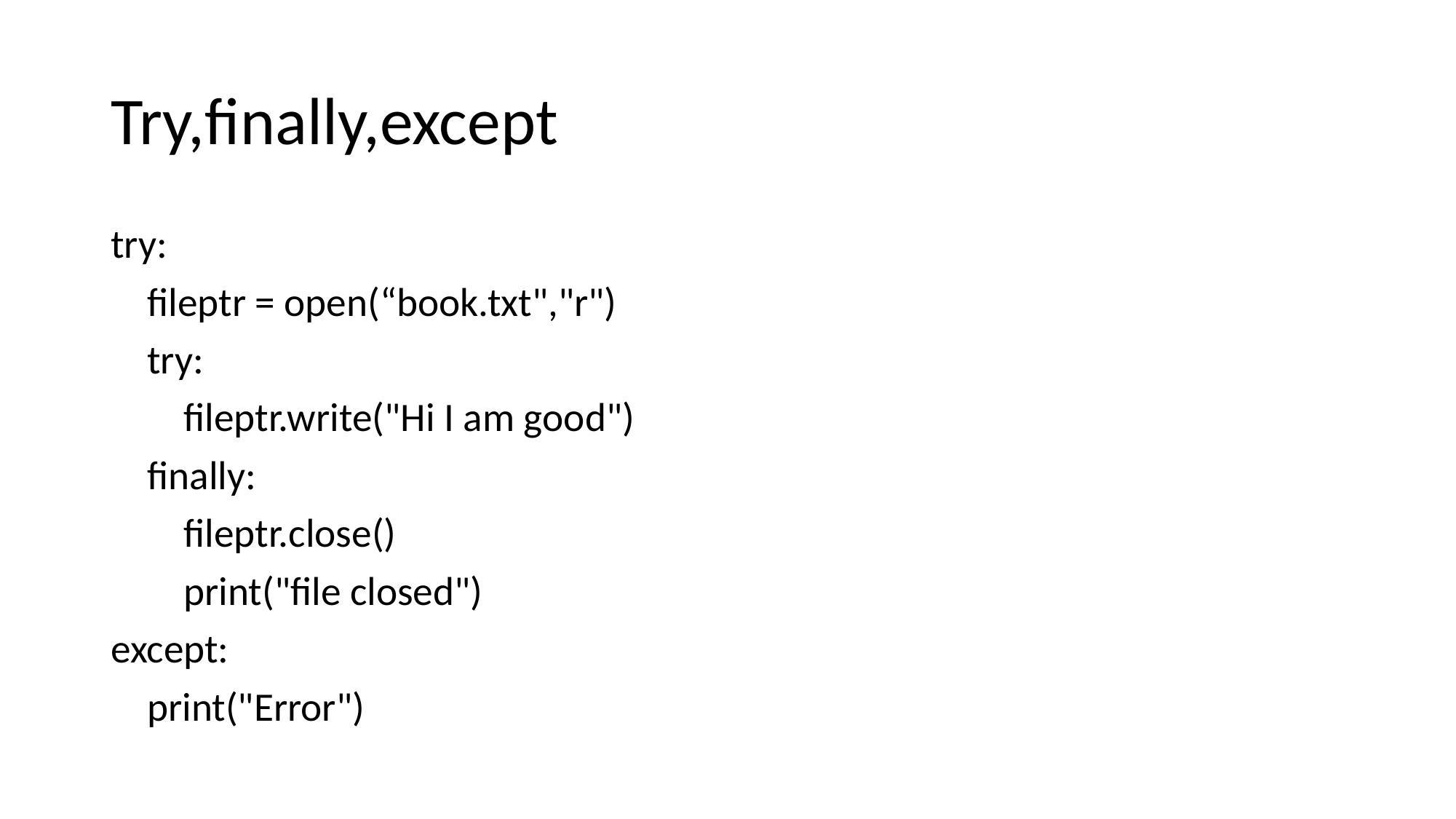

# Try,finally,except
try:
    fileptr = open(“book.txt","r")
    try:
        fileptr.write("Hi I am good")
    finally:
        fileptr.close()
        print("file closed")
except:
    print("Error")